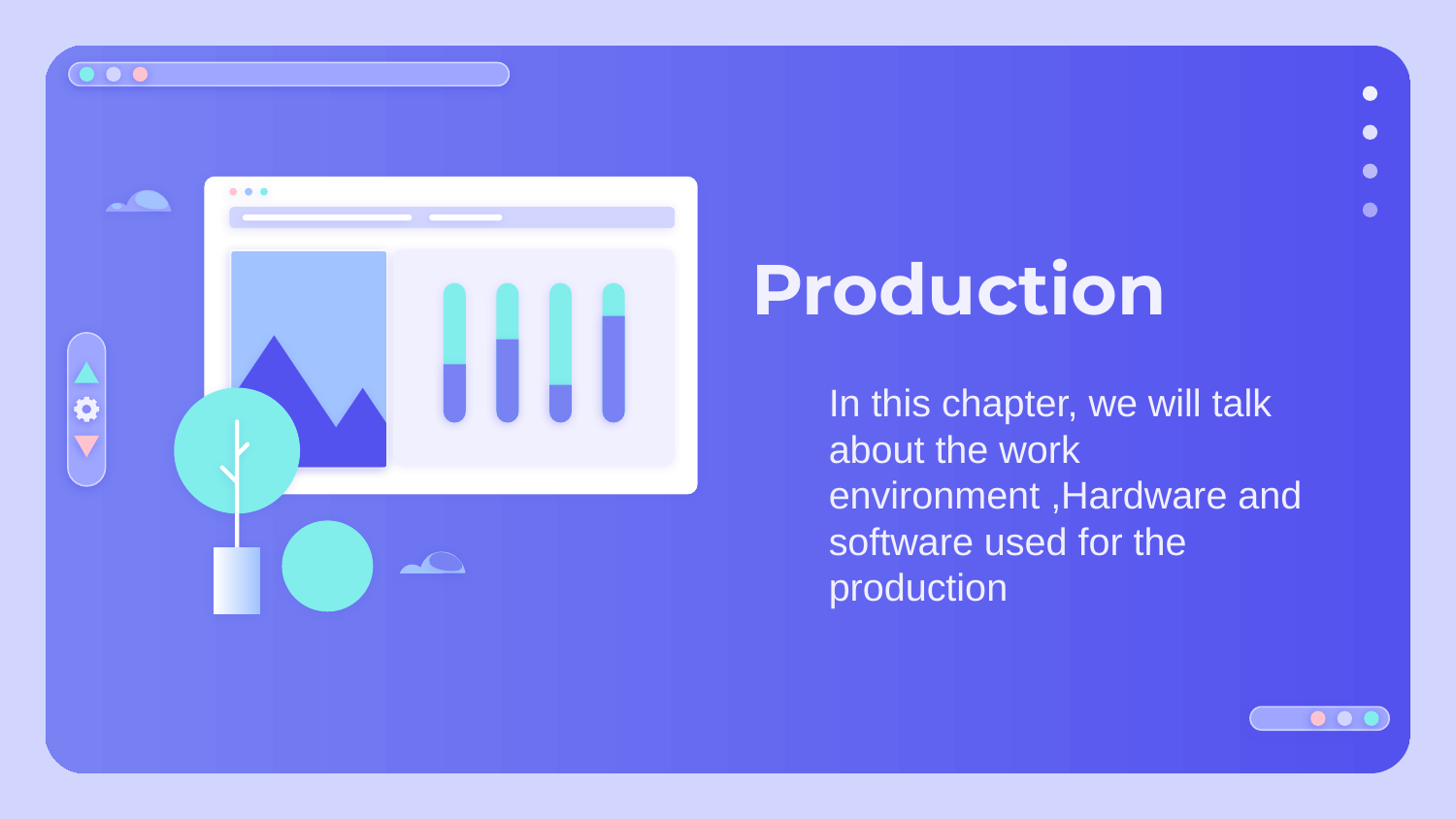

# Production
In this chapter, we will talk about the work environment ,Hardware and software used for the production